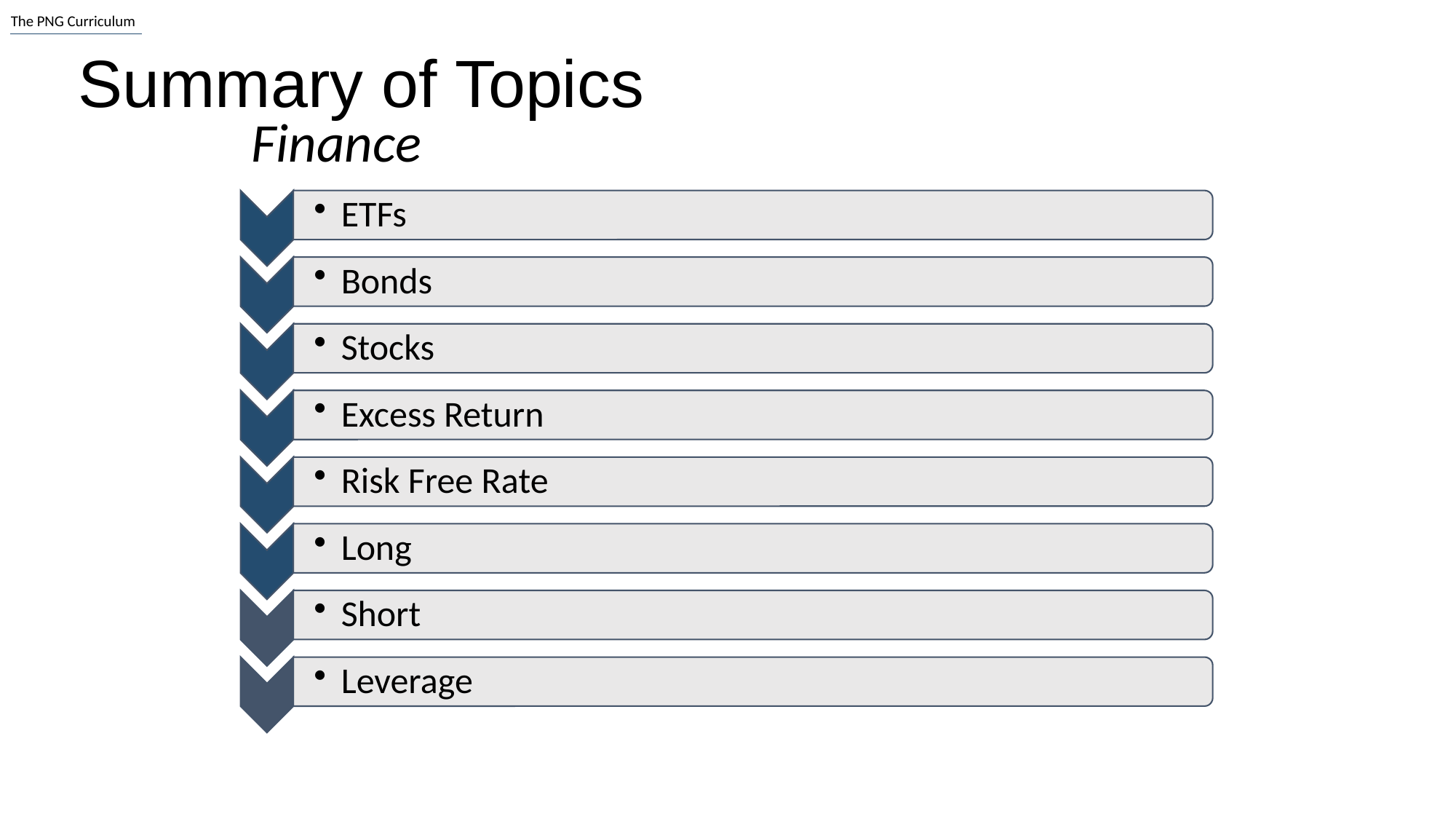

# Summary of Topics
Finance

ETFs

Bonds

Stocks

Excess Return

Risk Free Rate

Long

Short

Leverage